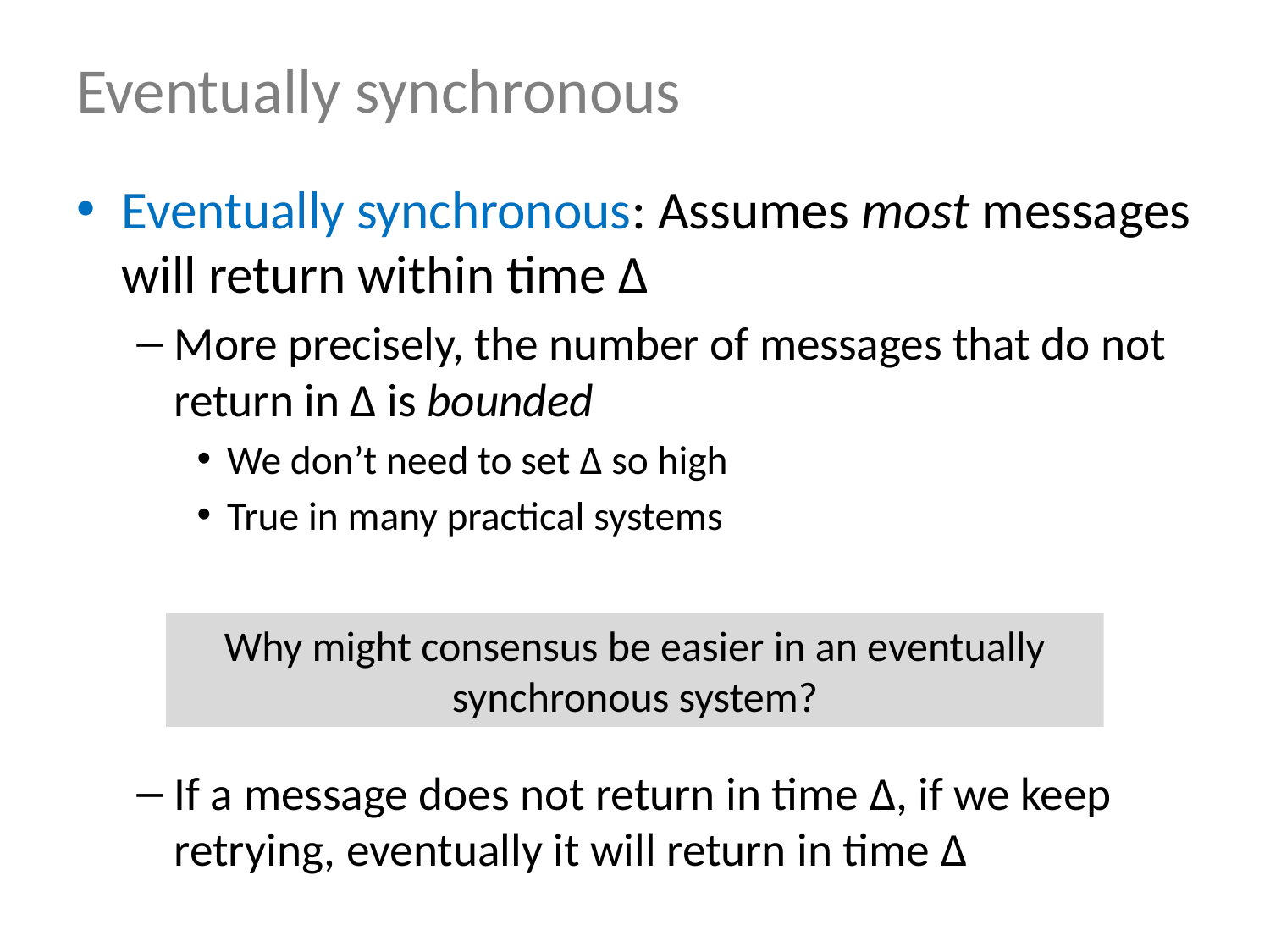

# Eventually synchronous
Eventually synchronous: Assumes most messages will return within time Δ
More precisely, the number of messages that do not return in Δ is bounded
We don’t need to set Δ so high
True in many practical systems

If a message does not return in time Δ, if we keep retrying, eventually it will return in time Δ

Why might consensus be easier in an eventually synchronous system?